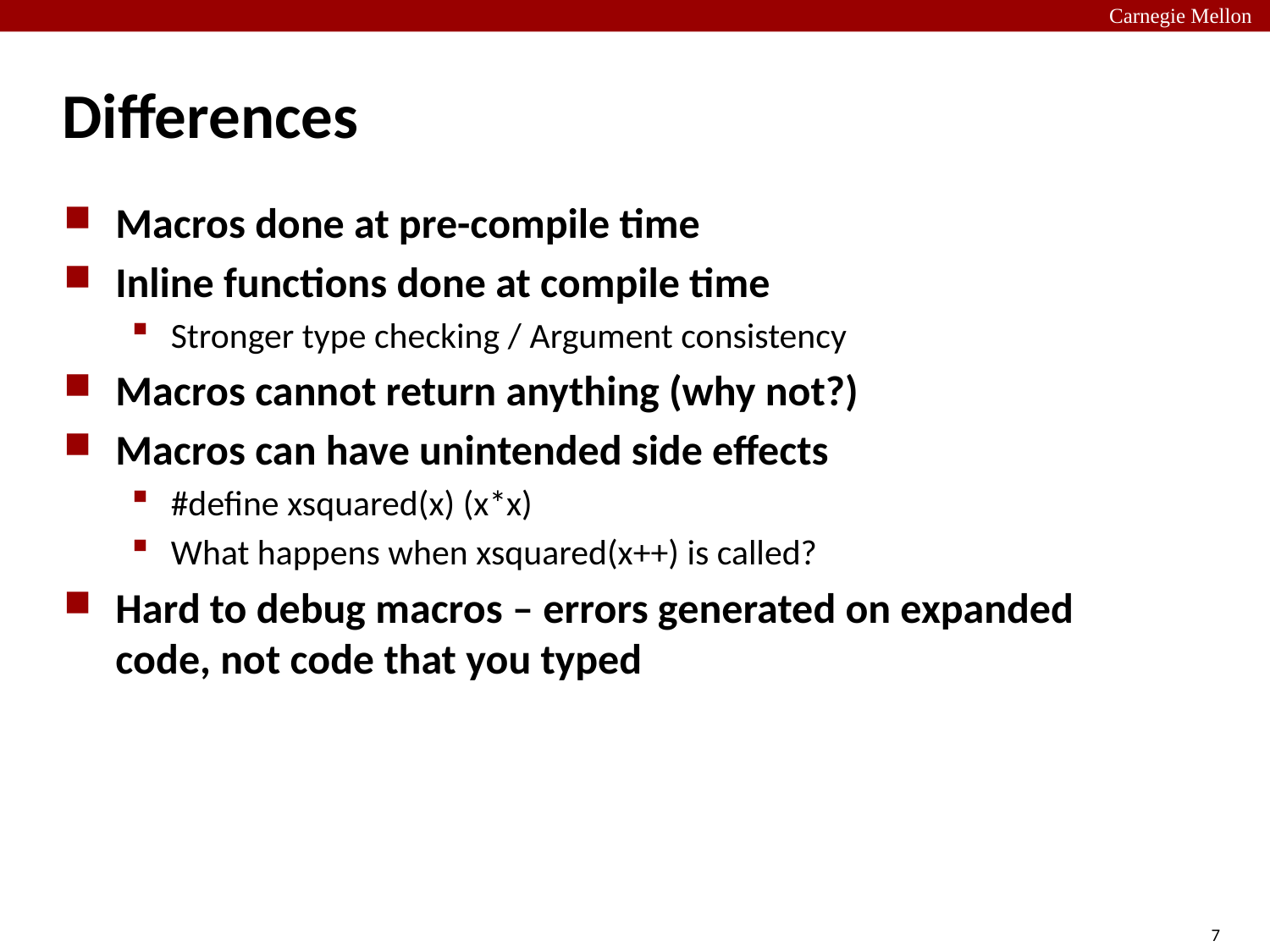

# Differences
Macros done at pre-compile time
Inline functions done at compile time
Stronger type checking / Argument consistency
Macros cannot return anything (why not?)
Macros can have unintended side effects
#define xsquared(x) (x*x)
What happens when xsquared(x++) is called?
Hard to debug macros – errors generated on expanded code, not code that you typed